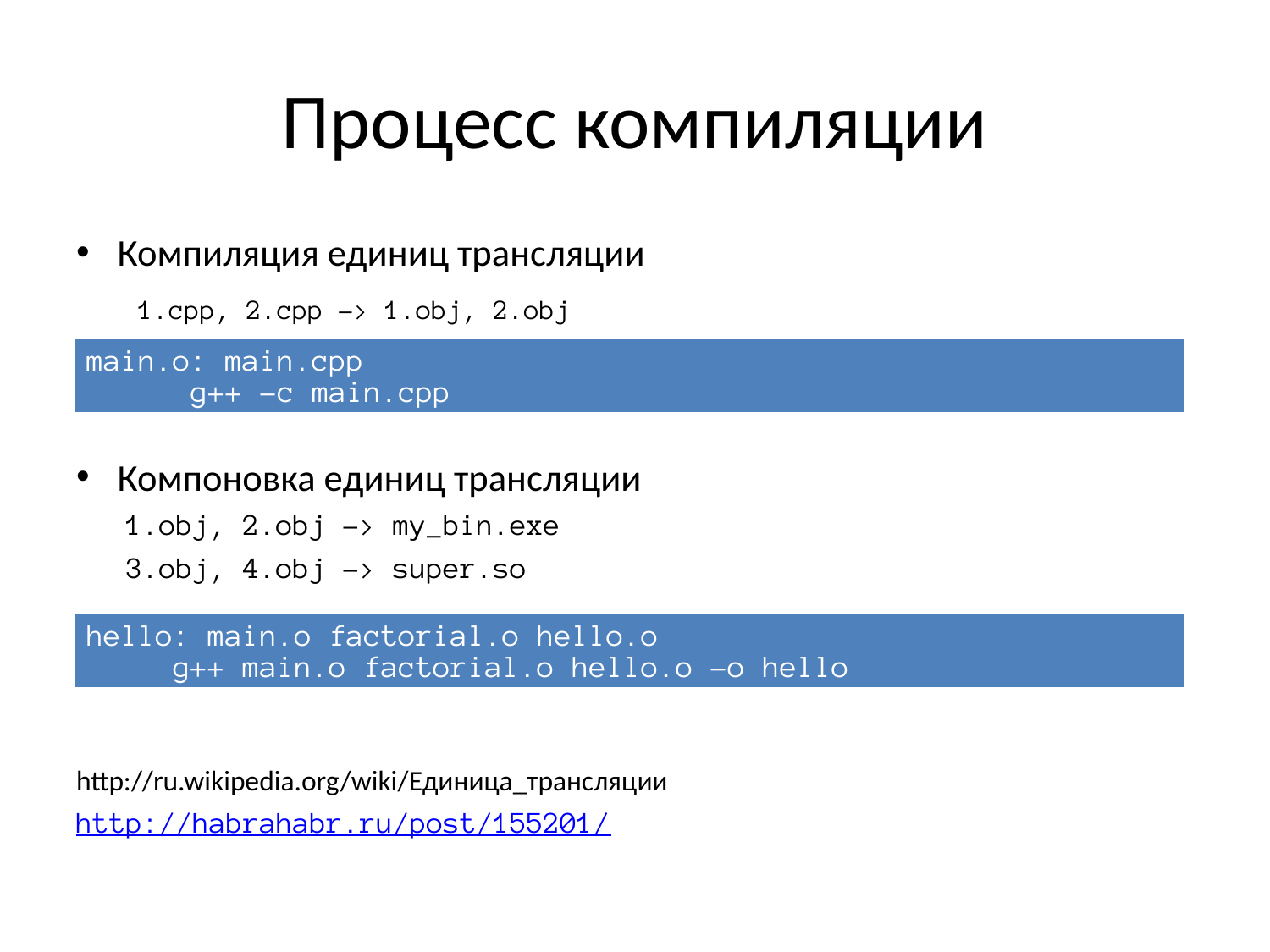

# Процесс компиляции
Компиляция единиц трансляции
   1.cpp, 2.cpp -> 1.obj, 2.obj

Компоновка единиц трансляции
   1.obj, 2.obj -> my_bin.exe
   3.obj, 4.obj -> super.so

http://ru.wikipedia.org/wiki/Единица_трансляции‎
http://habrahabr.ru/post/155201/

| main.o: main.cpp g++ -c main.cpp |
| --- |
| hello: main.o factorial.o hello.o g++ main.o factorial.o hello.o -o hello |
| --- |